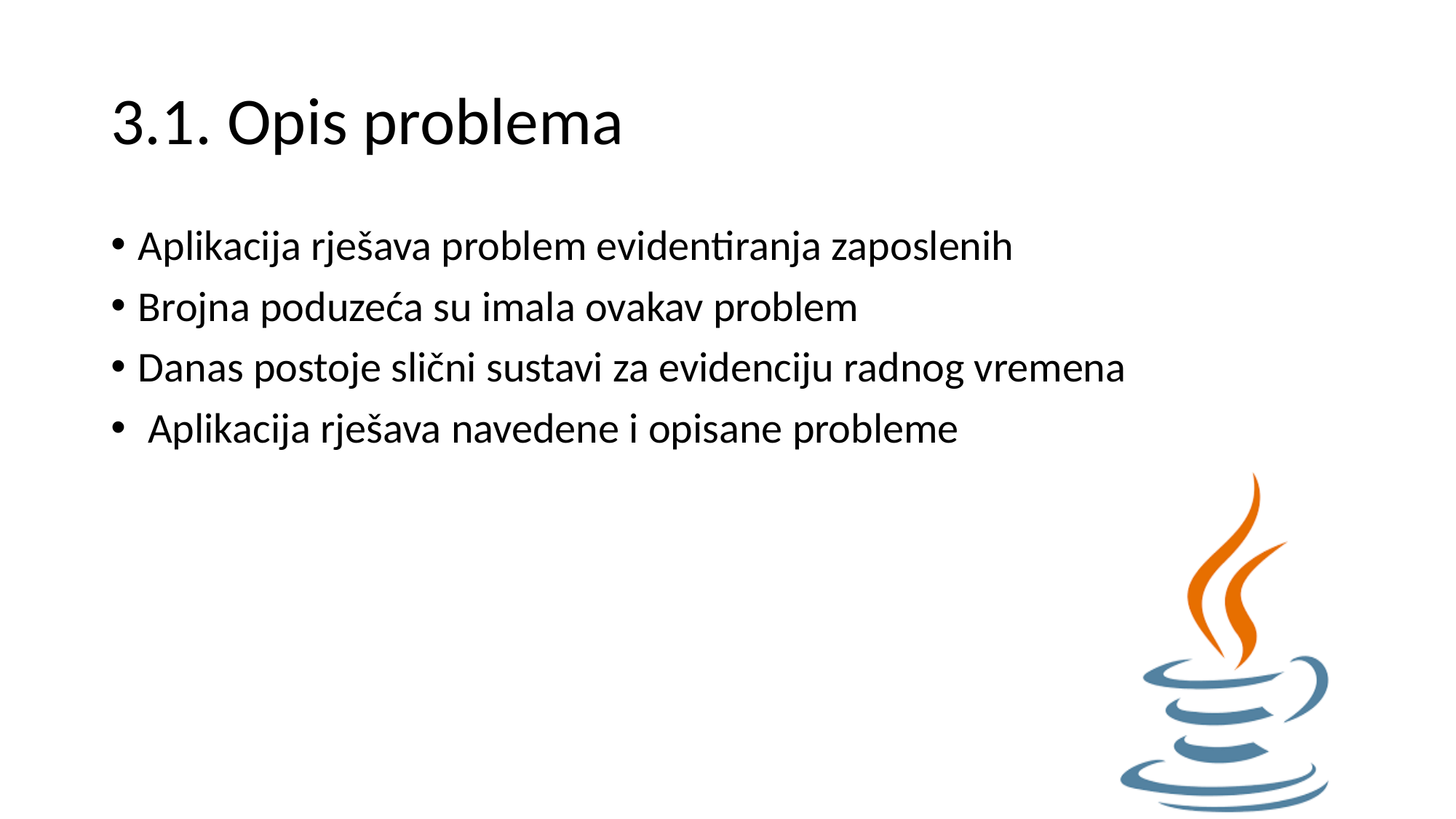

# 3.1. Opis problema
Aplikacija rješava problem evidentiranja zaposlenih
Brojna poduzeća su imala ovakav problem
Danas postoje slični sustavi za evidenciju radnog vremena
 Aplikacija rješava navedene i opisane probleme